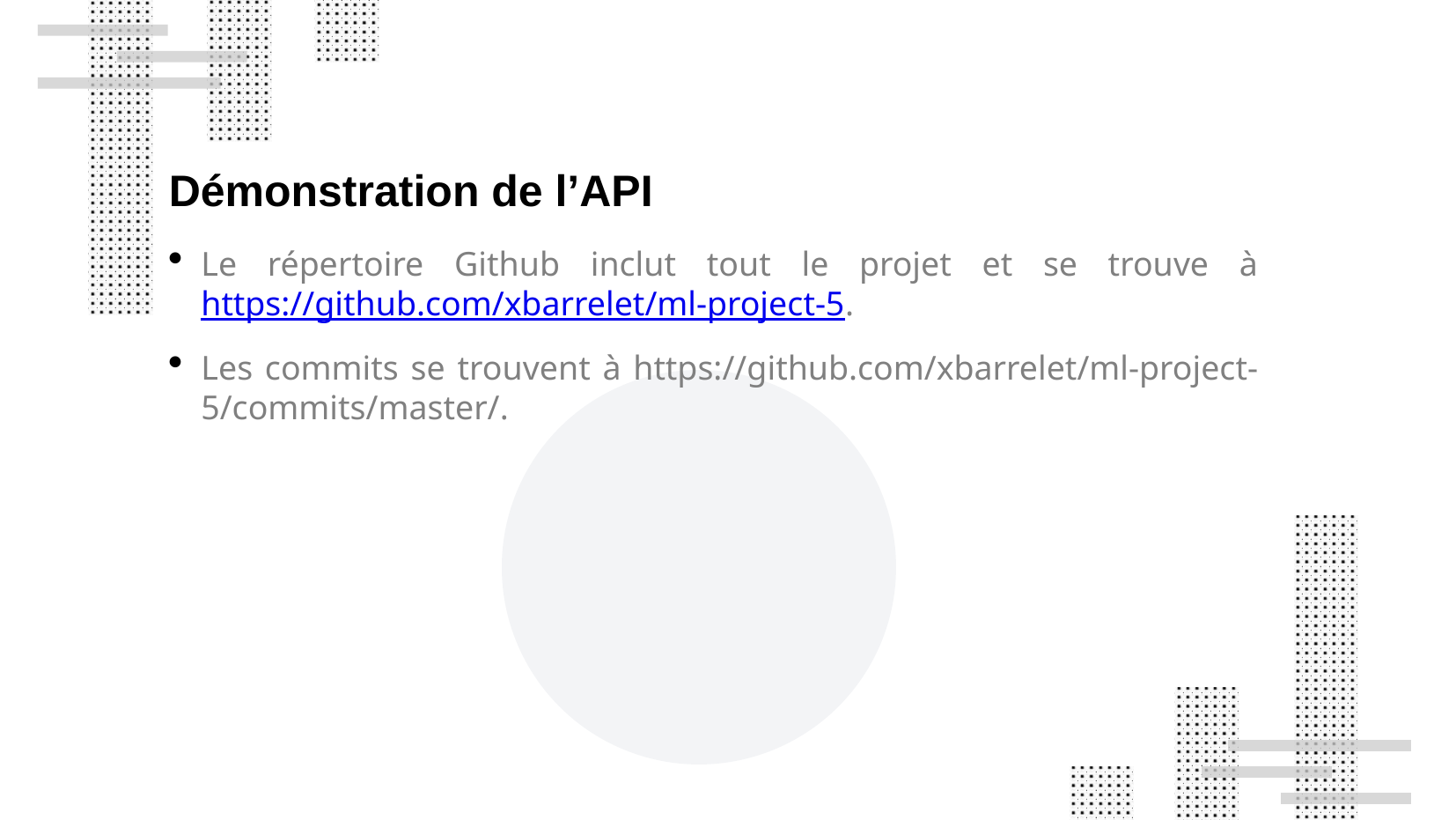

Démonstration de l’API
Le répertoire Github inclut tout le projet et se trouve à https://github.com/xbarrelet/ml-project-5.
Les commits se trouvent à https://github.com/xbarrelet/ml-project-5/commits/master/.